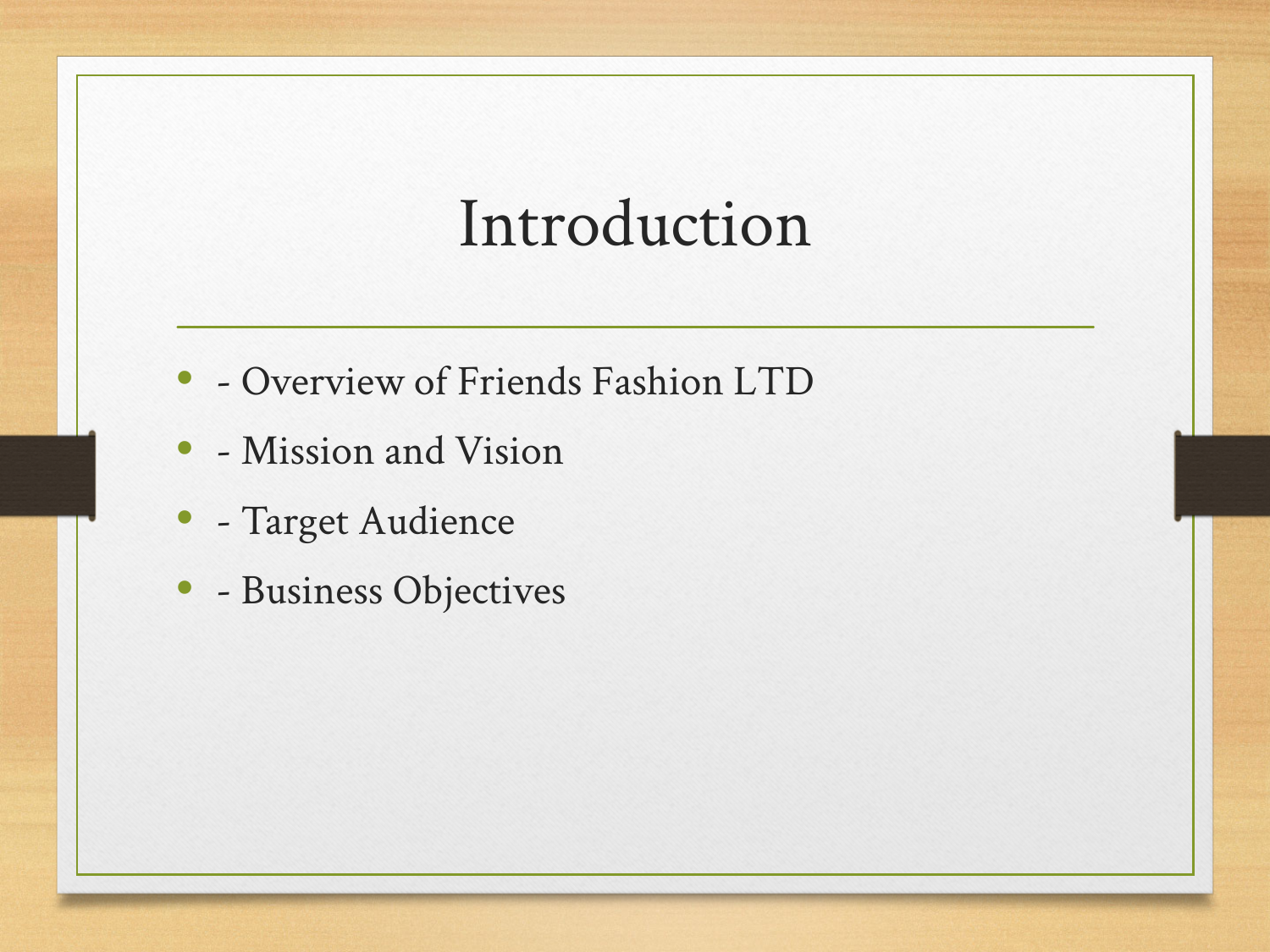

# Introduction
- Overview of Friends Fashion LTD
- Mission and Vision
- Target Audience
- Business Objectives